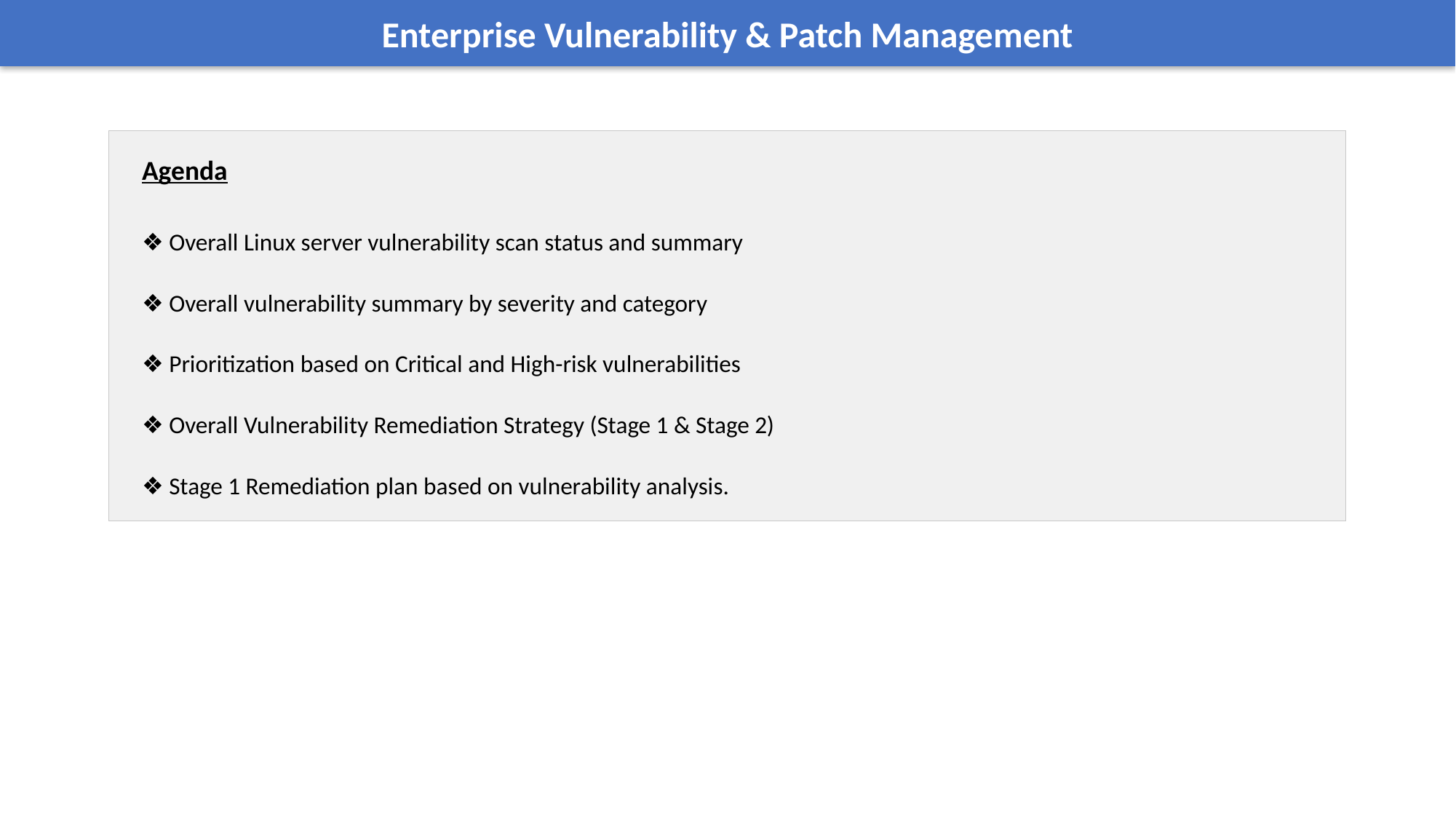

Enterprise Vulnerability & Patch Management
Agenda
❖ Overall Linux server vulnerability scan status and summary
❖ Overall vulnerability summary by severity and category
❖ Prioritization based on Critical and High-risk vulnerabilities
❖ Overall Vulnerability Remediation Strategy (Stage 1 & Stage 2)
❖ Stage 1 Remediation plan based on vulnerability analysis.